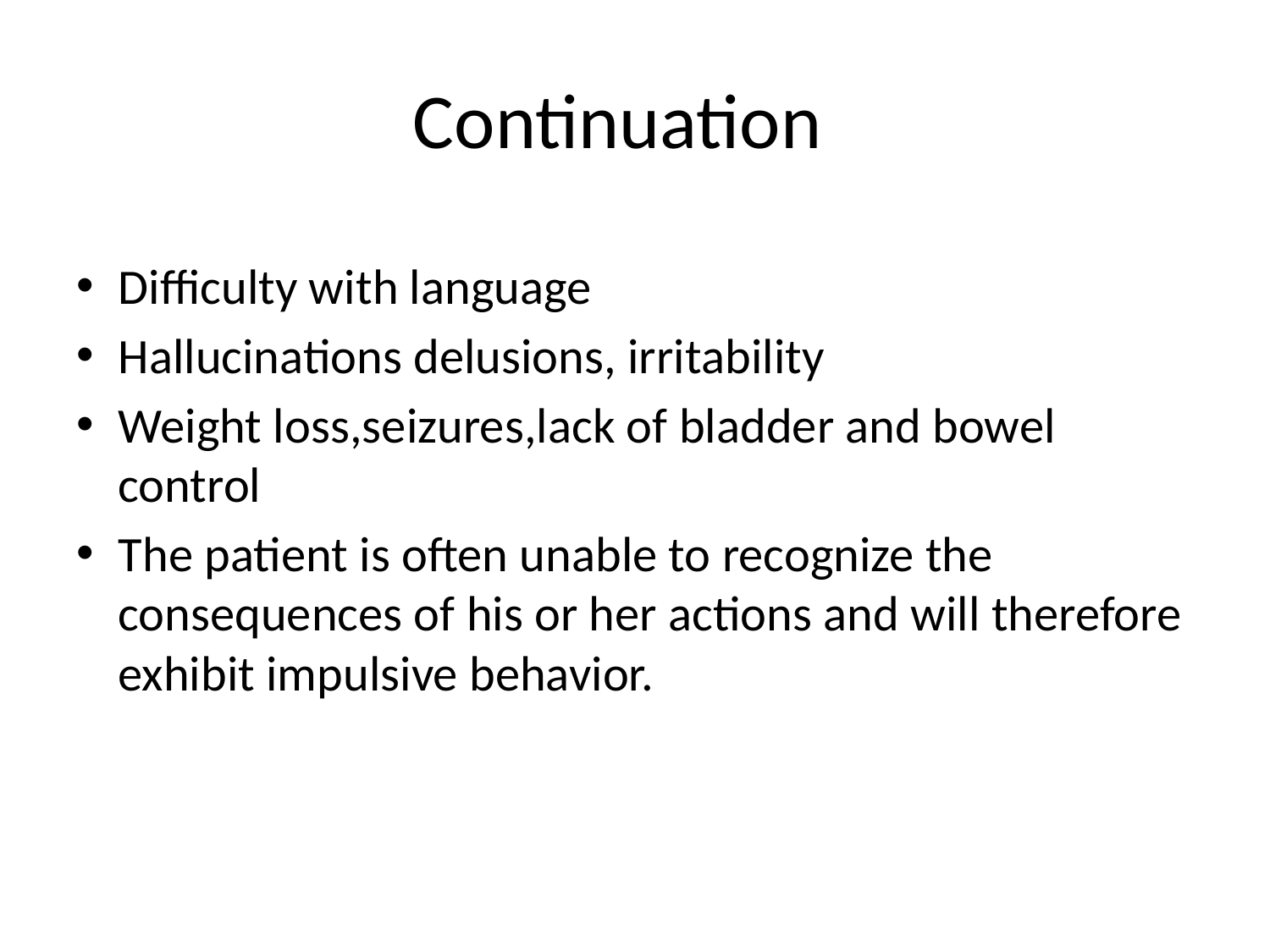

# Continuation

Difficulty with language
Hallucinations delusions, irritability
Weight loss,seizures,lack of bladder and bowel control
The patient is often unable to recognize the consequences of his or her actions and will therefore exhibit impulsive behavior.